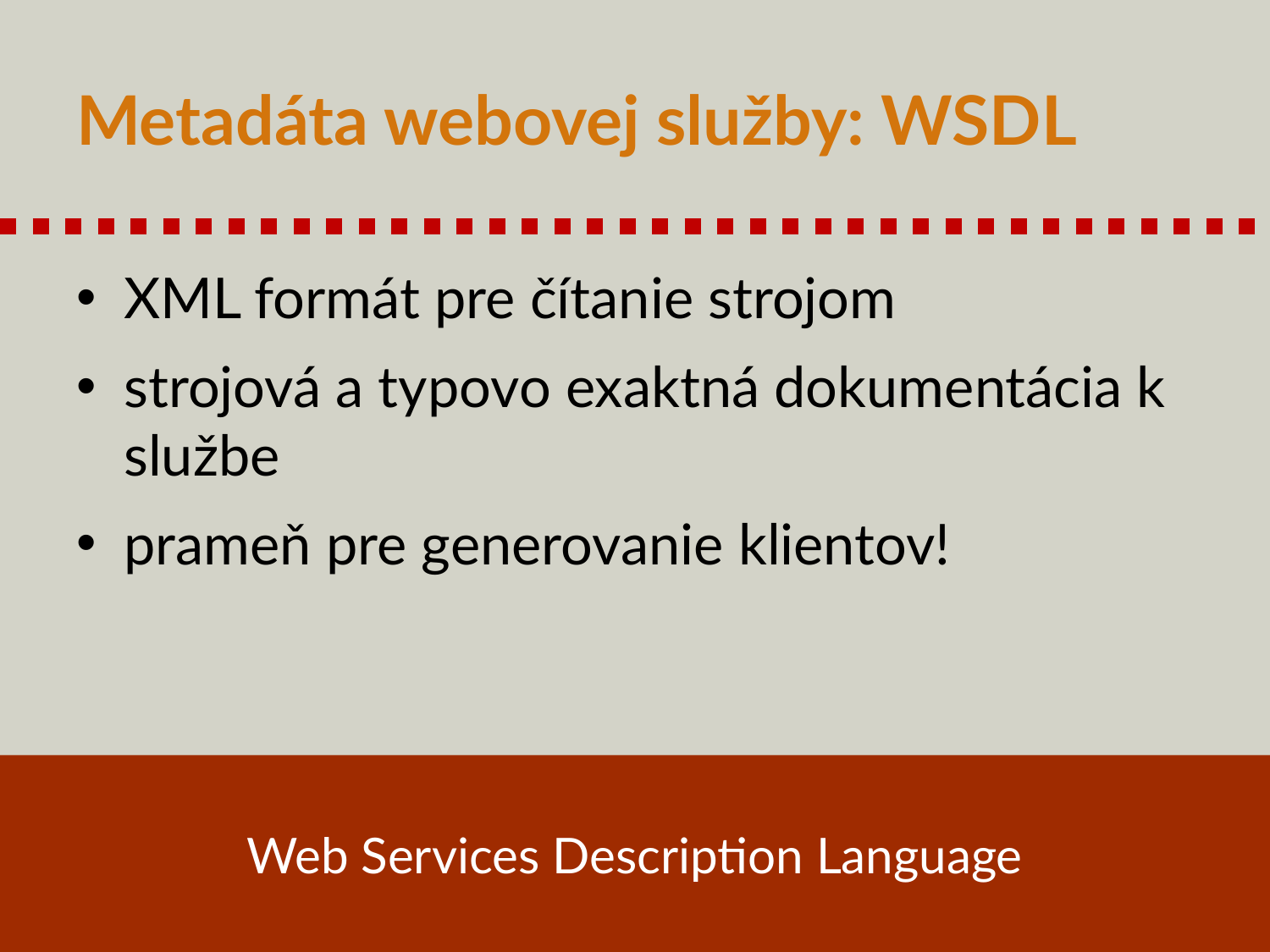

# Metadáta webovej služby: WSDL
XML formát pre čítanie strojom
strojová a typovo exaktná dokumentácia k službe
prameň pre generovanie klientov!
Web Services Description Language